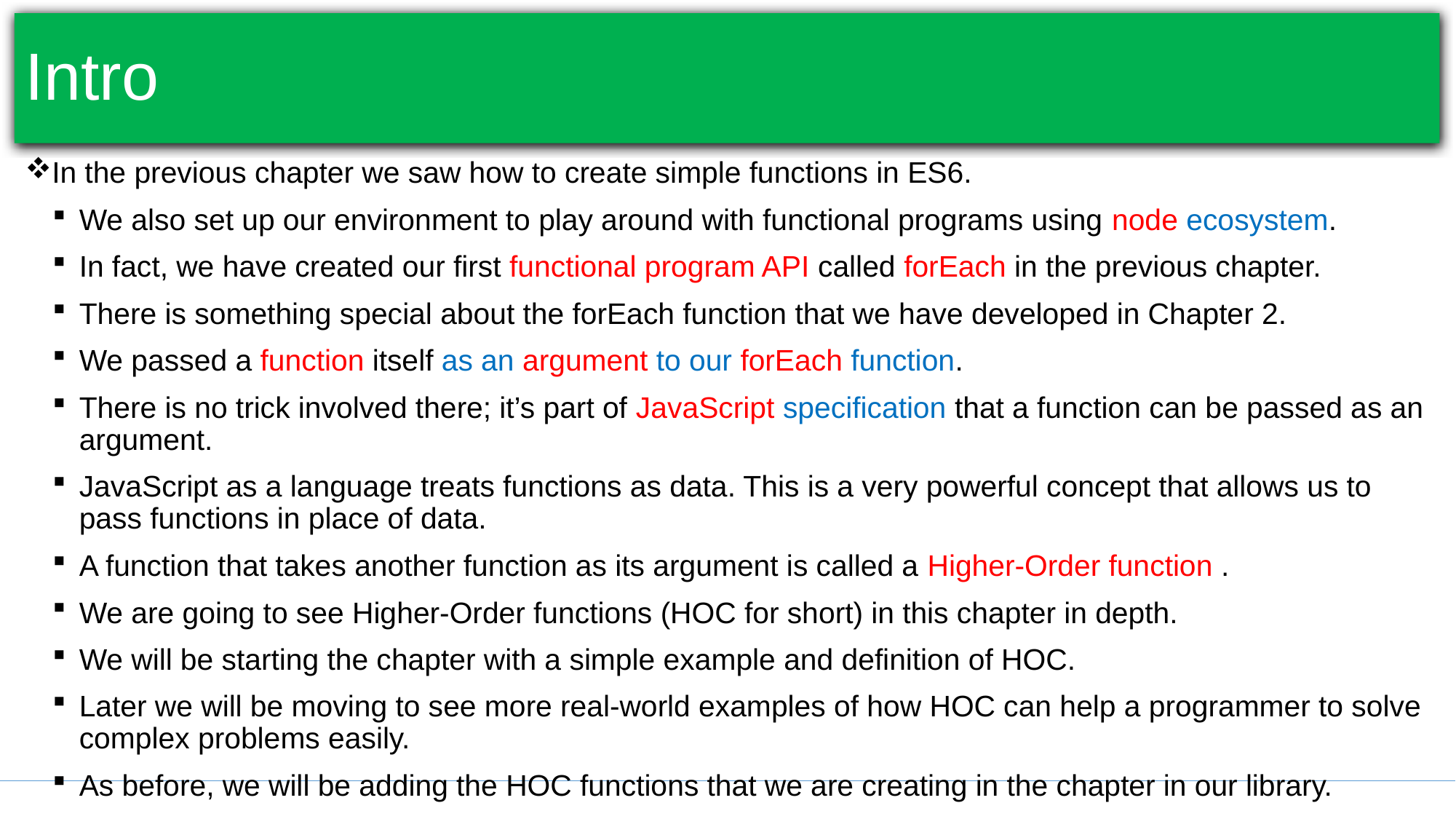

# Intro
In the previous chapter we saw how to create simple functions in ES6.
We also set up our environment to play around with functional programs using node ecosystem.
In fact, we have created our first functional program API called forEach in the previous chapter.
There is something special about the forEach function that we have developed in Chapter 2.
We passed a function itself as an argument to our forEach function.
There is no trick involved there; it’s part of JavaScript specification that a function can be passed as an argument.
JavaScript as a language treats functions as data. This is a very powerful concept that allows us to pass functions in place of data.
A function that takes another function as its argument is called a Higher-Order function .
We are going to see Higher-Order functions (HOC for short) in this chapter in depth.
We will be starting the chapter with a simple example and definition of HOC.
Later we will be moving to see more real-world examples of how HOC can help a programmer to solve complex problems easily.
As before, we will be adding the HOC functions that we are creating in the chapter in our library.